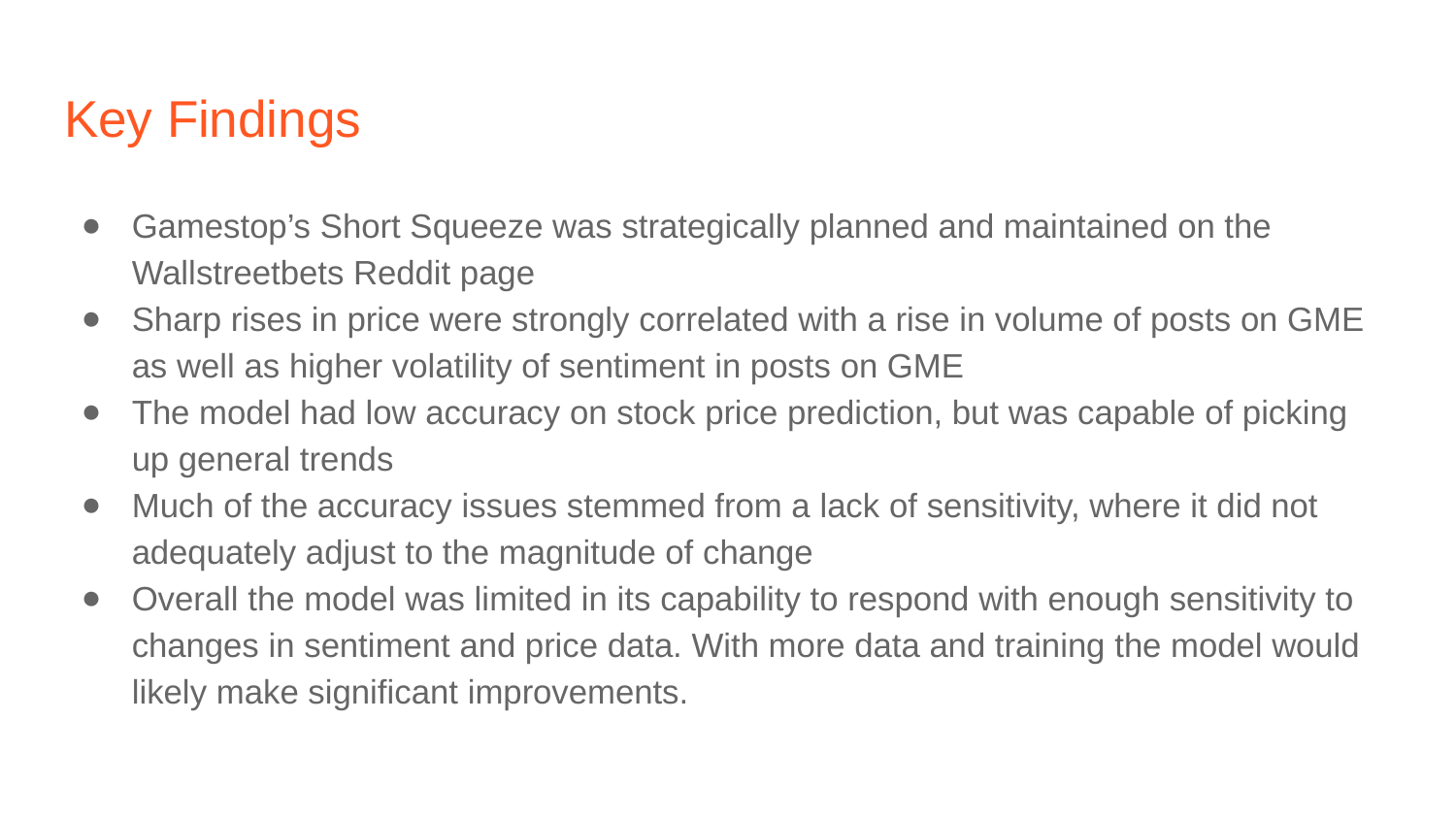

# Key Findings
Gamestop’s Short Squeeze was strategically planned and maintained on the Wallstreetbets Reddit page
Sharp rises in price were strongly correlated with a rise in volume of posts on GME as well as higher volatility of sentiment in posts on GME
The model had low accuracy on stock price prediction, but was capable of picking up general trends
Much of the accuracy issues stemmed from a lack of sensitivity, where it did not adequately adjust to the magnitude of change
Overall the model was limited in its capability to respond with enough sensitivity to changes in sentiment and price data. With more data and training the model would likely make significant improvements.